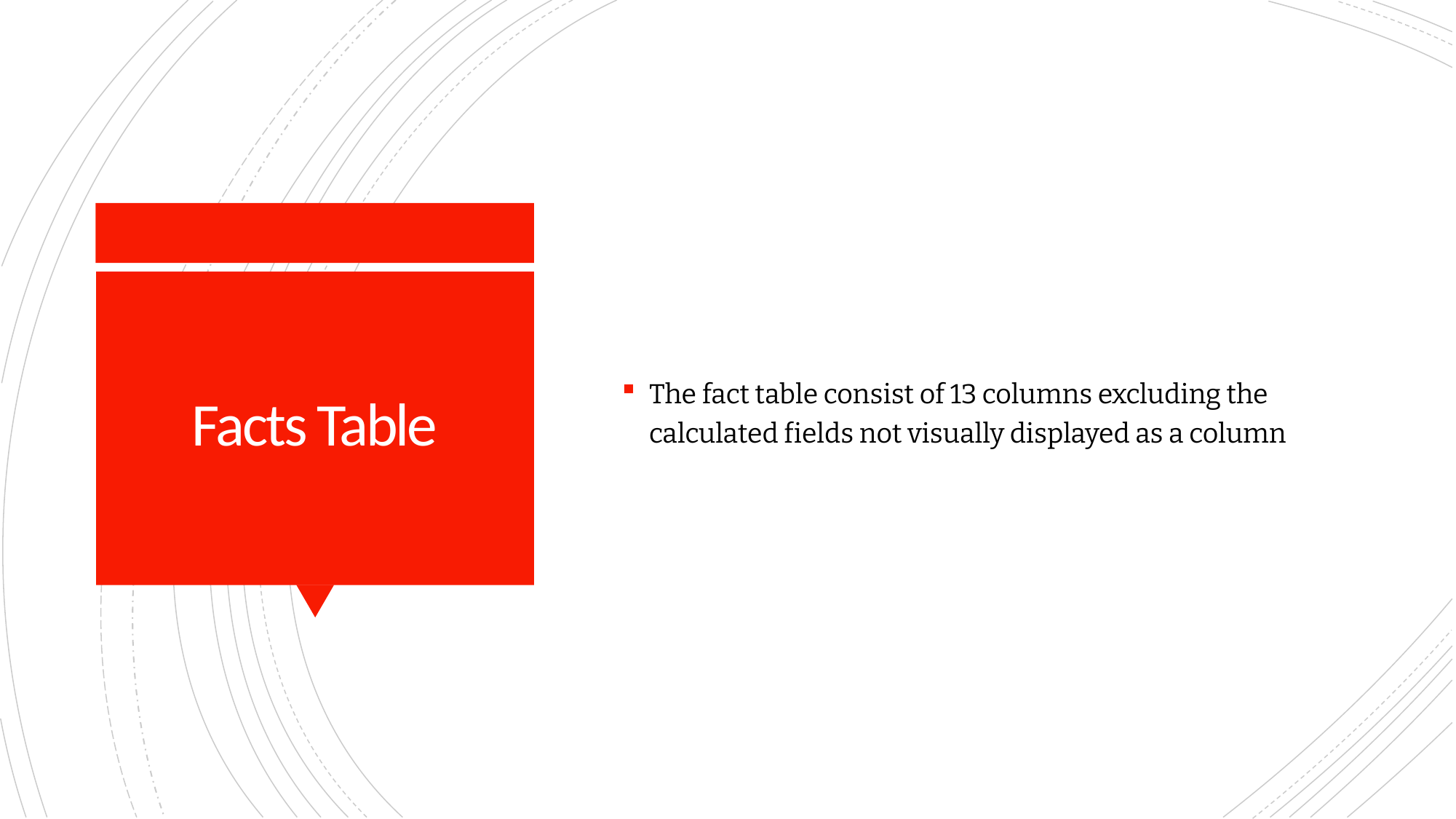

The fact table consist of 13 columns excluding the calculated fields not visually displayed as a column
# Facts Table